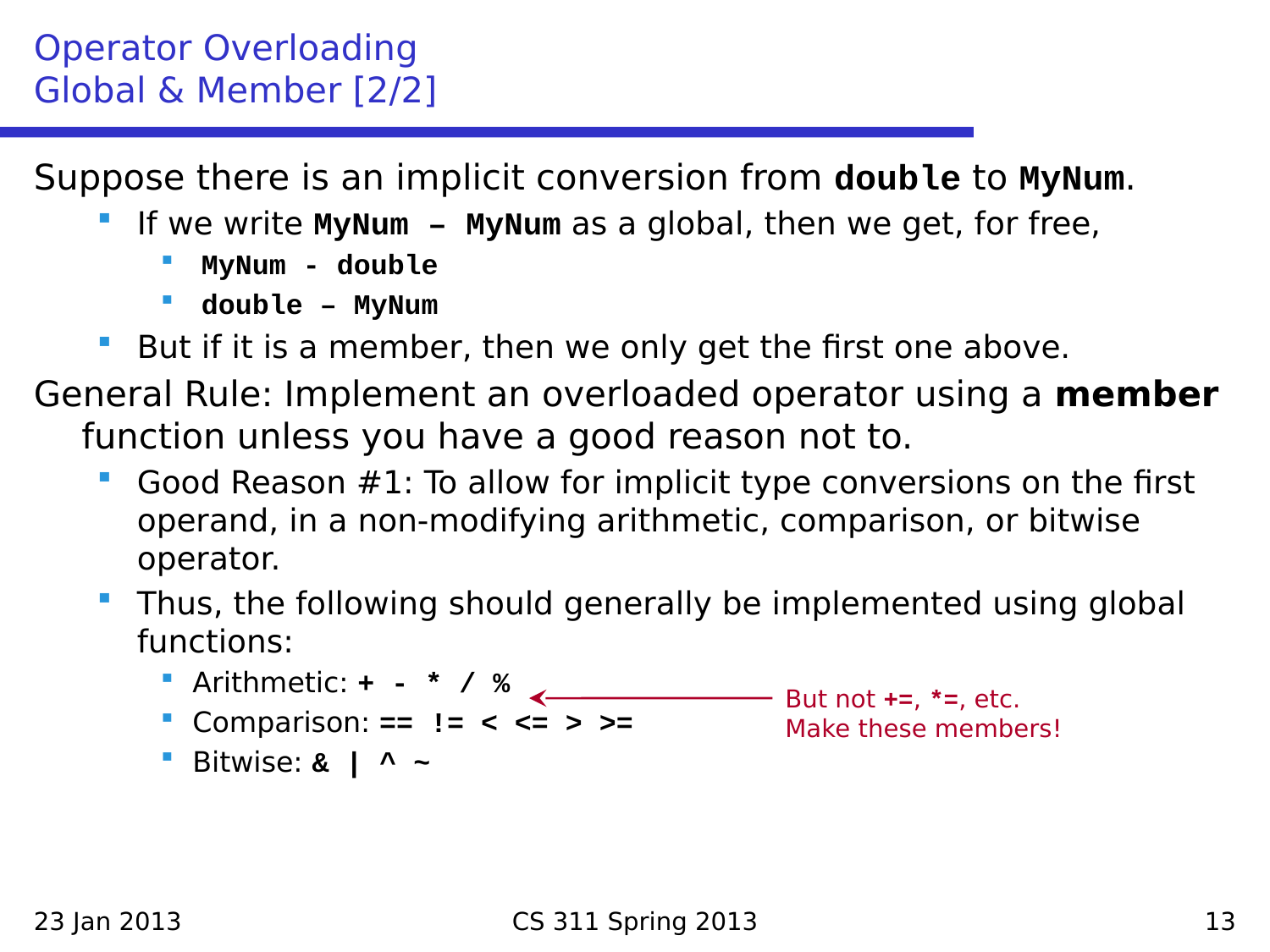

# Operator Overloading Global & Member [2/2]
Suppose there is an implicit conversion from double to MyNum.
If we write MyNum – MyNum as a global, then we get, for free,
 MyNum - double
 double – MyNum
But if it is a member, then we only get the first one above.
General Rule: Implement an overloaded operator using a member function unless you have a good reason not to.
Good Reason #1: To allow for implicit type conversions on the first operand, in a non-modifying arithmetic, comparison, or bitwise operator.
Thus, the following should generally be implemented using global functions:
Arithmetic: + - * / %
Comparison: == != < <= > >=
Bitwise: & | ^ ~
But not +=, *=, etc. Make these members!

23 Jan 2013
CS 311 Spring 2013
13